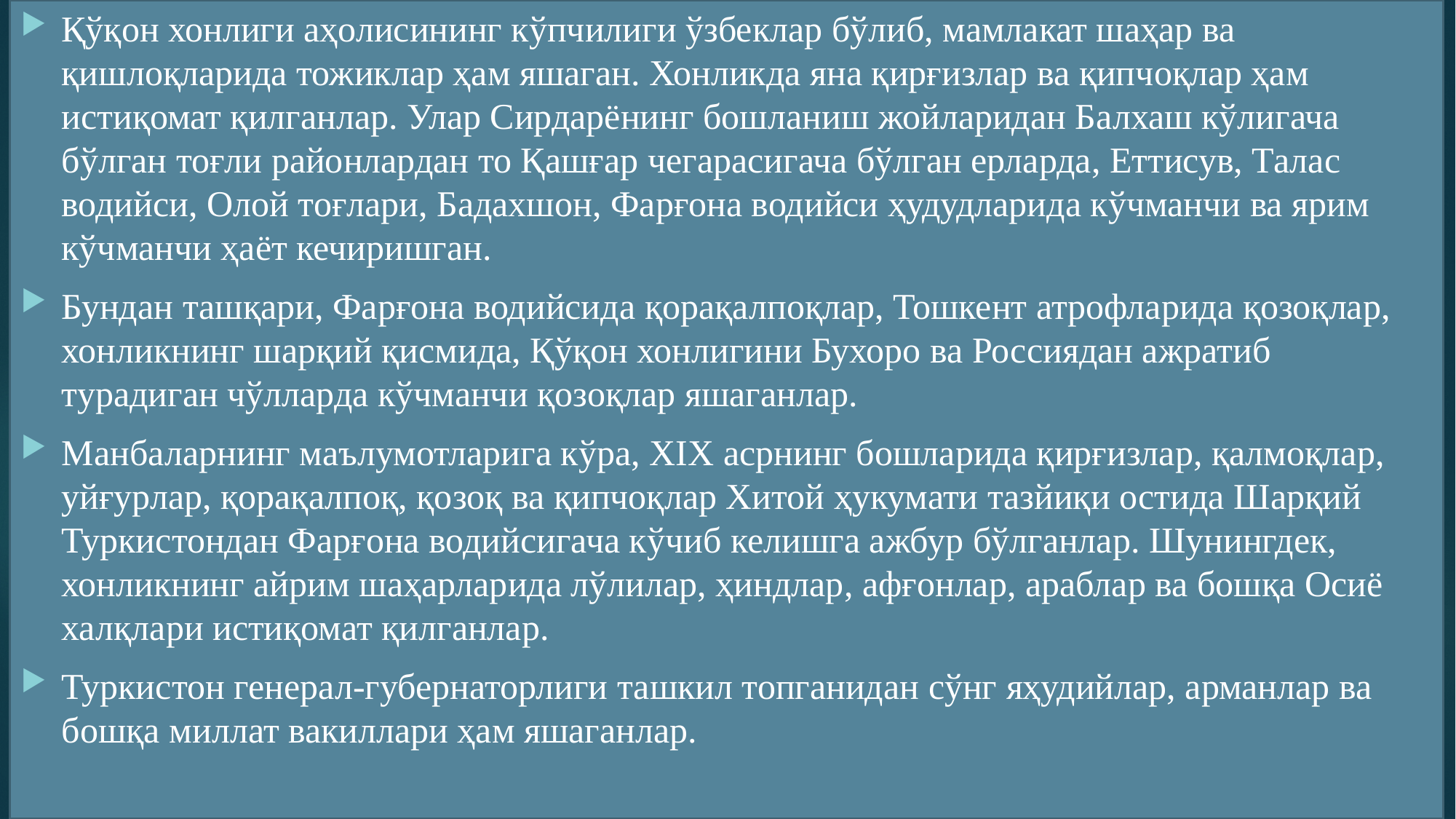

Қўқон хонлиги аҳолисининг кўпчилиги ўзбеклар бўлиб, мамлакат шаҳар ва қишлоқларида тожиклар ҳам яшаган. Хонликда яна қирғизлар ва қипчоқлар ҳам истиқомат қилганлар. Улар Сирдарёнинг бошланиш жойларидан Балхаш кўлигача бўлган тоғли районлардан то Қашғар чегарасигача бўлган ерларда, Еттисув, Талас водийси, Олой тоғлари, Бадахшон, Фарғона водийси ҳудудларида кўчманчи ва ярим кўчманчи ҳаёт кечиришган.
Бундан ташқари, Фарғона водийсида қорақалпоқлар, Тошкент атрофларида қозоқлар, хонликнинг шарқий қисмида, Қўқон хонлигини Бухоро ва Россиядан ажратиб турадиган чўлларда кўчманчи қозоқлар яшаганлар.
Манбаларнинг маълумотларига кўра, XIX асрнинг бошларида қирғизлар, қалмоқлар, уйғурлар, қорақалпоқ, қозоқ ва қипчоқлар Хитой ҳукумати тазйиқи остида Шарқий Туркистондан Фарғона водийсигача кўчиб келишга ажбур бўлганлар. Шунингдек, хонликнинг айрим шаҳарларида лўлилар, ҳиндлар, афғонлар, араблар ва бошқа Осиё халқлари истиқомат қилганлар.
Туркистон генерал-губернаторлиги ташкил топганидан сўнг яҳудийлар, арманлар ва бошқа миллат вакиллари ҳам яшаганлар.